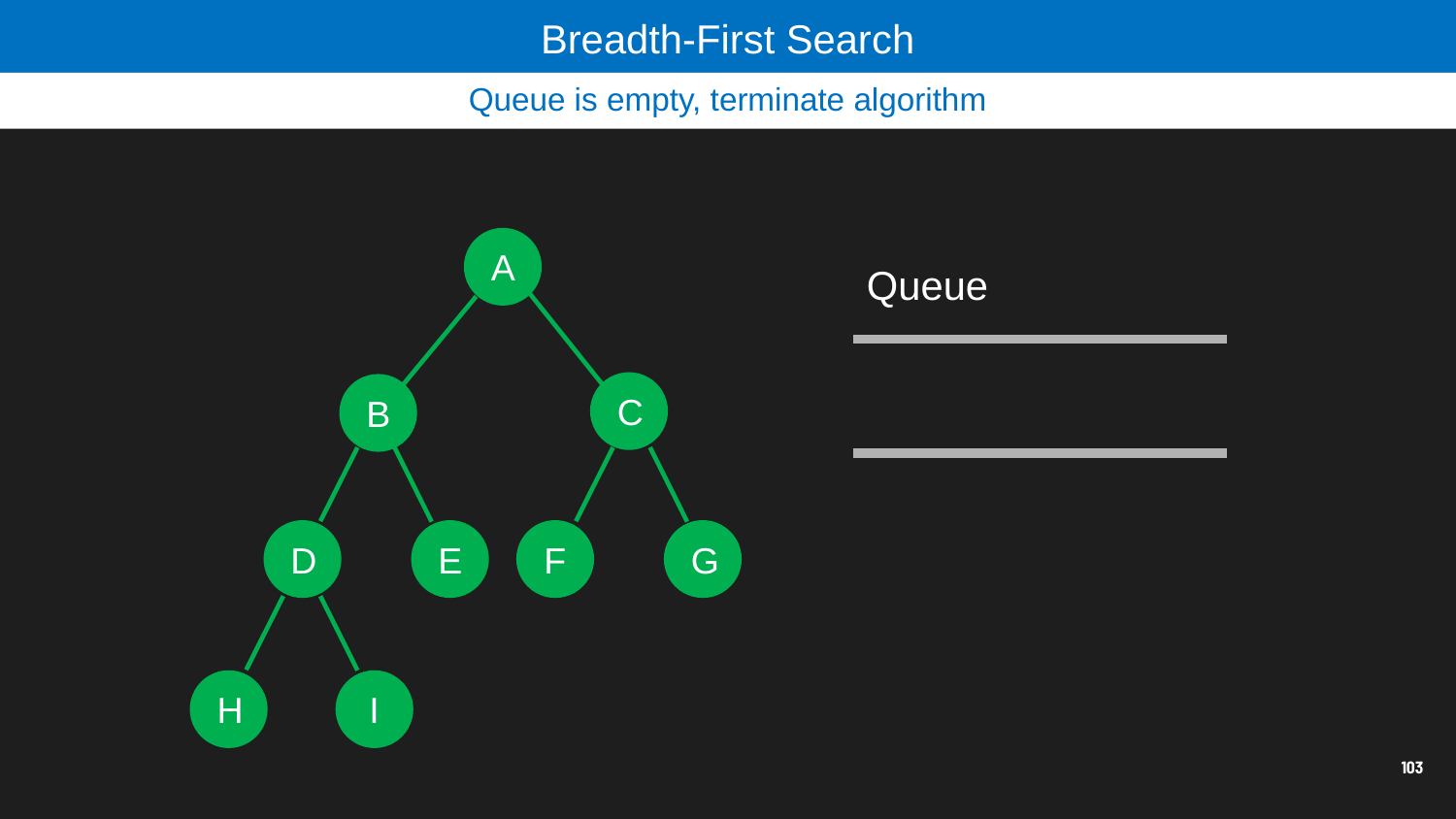

Breadth-First Search
Queue is empty, terminate algorithm

A
Queue
F
G
C
B
D
E
F
G
H
I
103